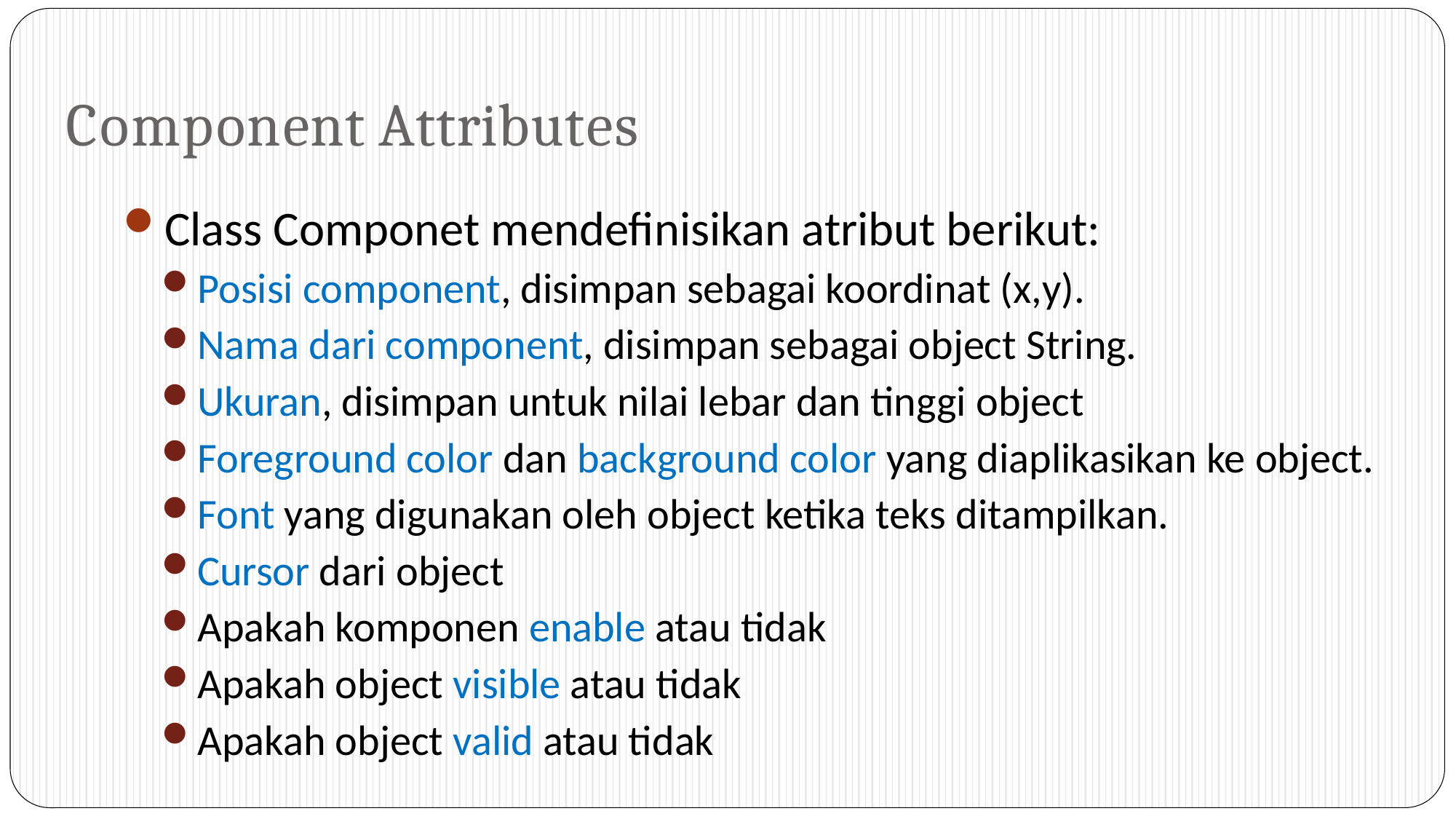

# Component Attributes
Class Componet mendefinisikan atribut berikut:
Posisi component, disimpan sebagai koordinat (x,y).
Nama dari component, disimpan sebagai object String.
Ukuran, disimpan untuk nilai lebar dan tinggi object
Foreground color dan background color yang diaplikasikan ke object.
Font yang digunakan oleh object ketika teks ditampilkan.
Cursor dari object
Apakah komponen enable atau tidak
Apakah object visible atau tidak
Apakah object valid atau tidak